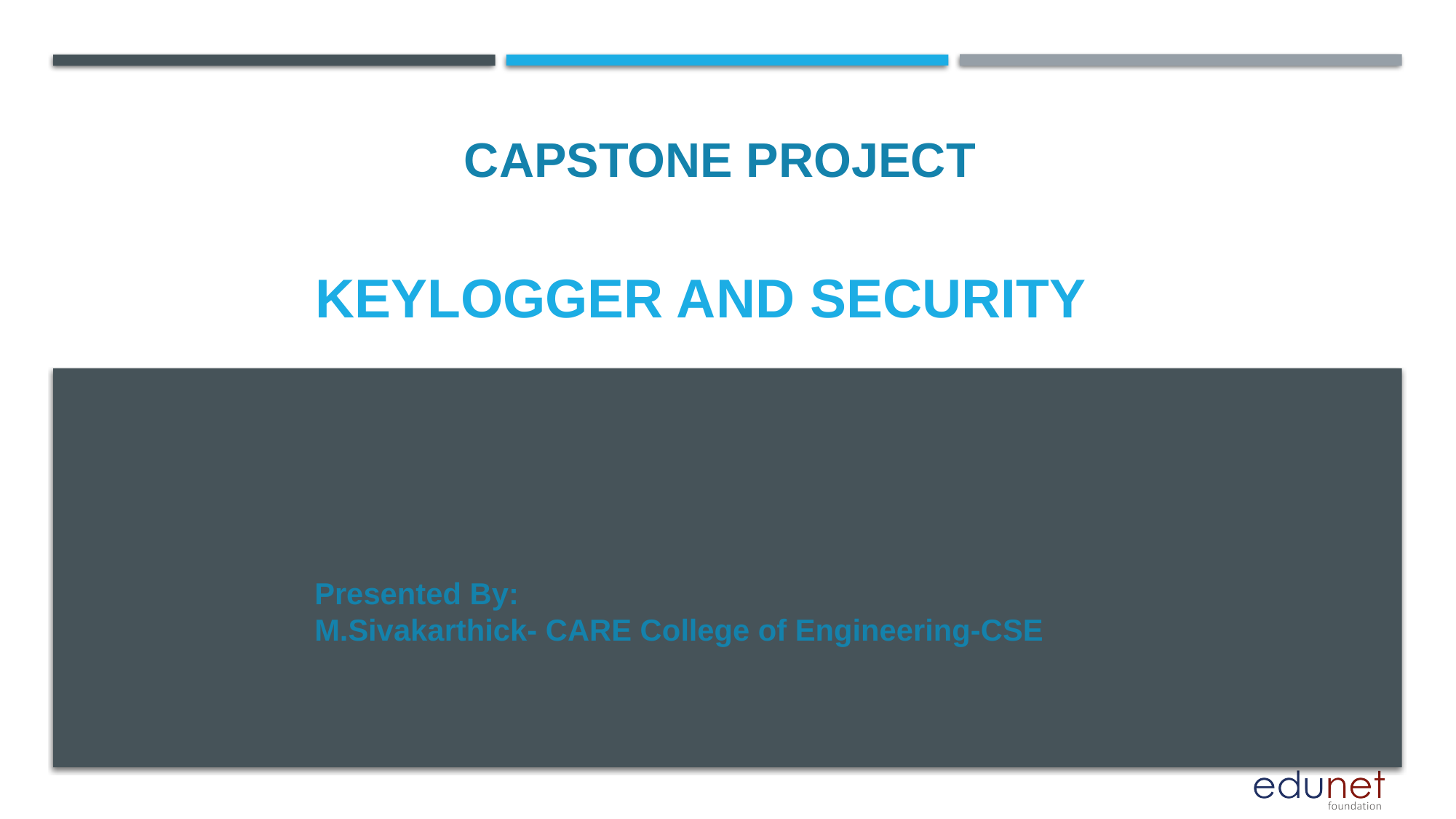

CAPSTONE PROJECT
# KEYLOGGER and security
Presented By:
M.Sivakarthick- CARE College of Engineering-CSE